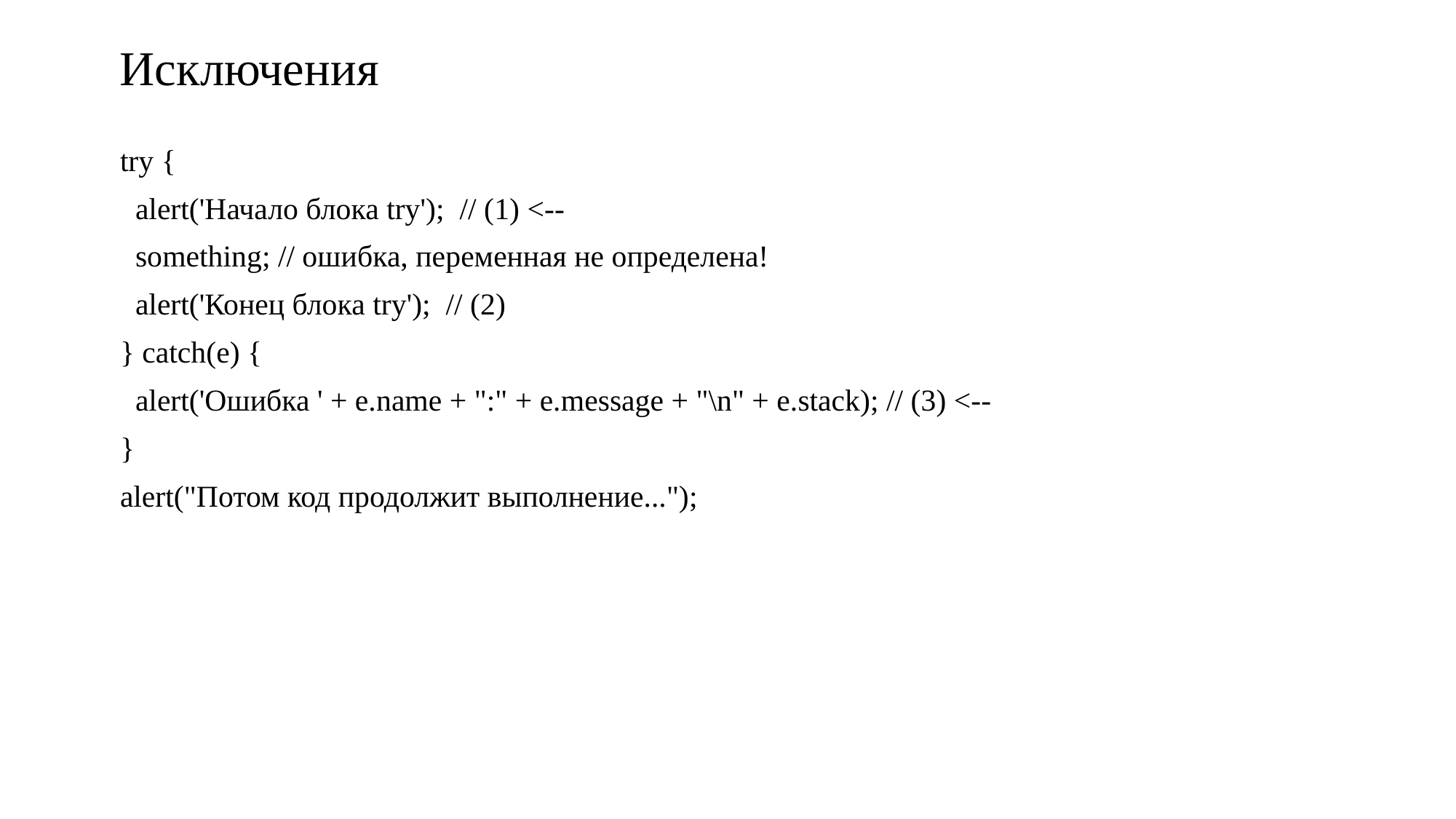

# Исключения
try {
  alert('Начало блока try');  // (1) <--
  something; // ошибка, переменная не определена!
  alert('Конец блока try');  // (2)
} catch(e) {
  alert('Ошибка ' + e.name + ":" + e.message + "\n" + e.stack); // (3) <--
}
alert("Потом код продолжит выполнение...");